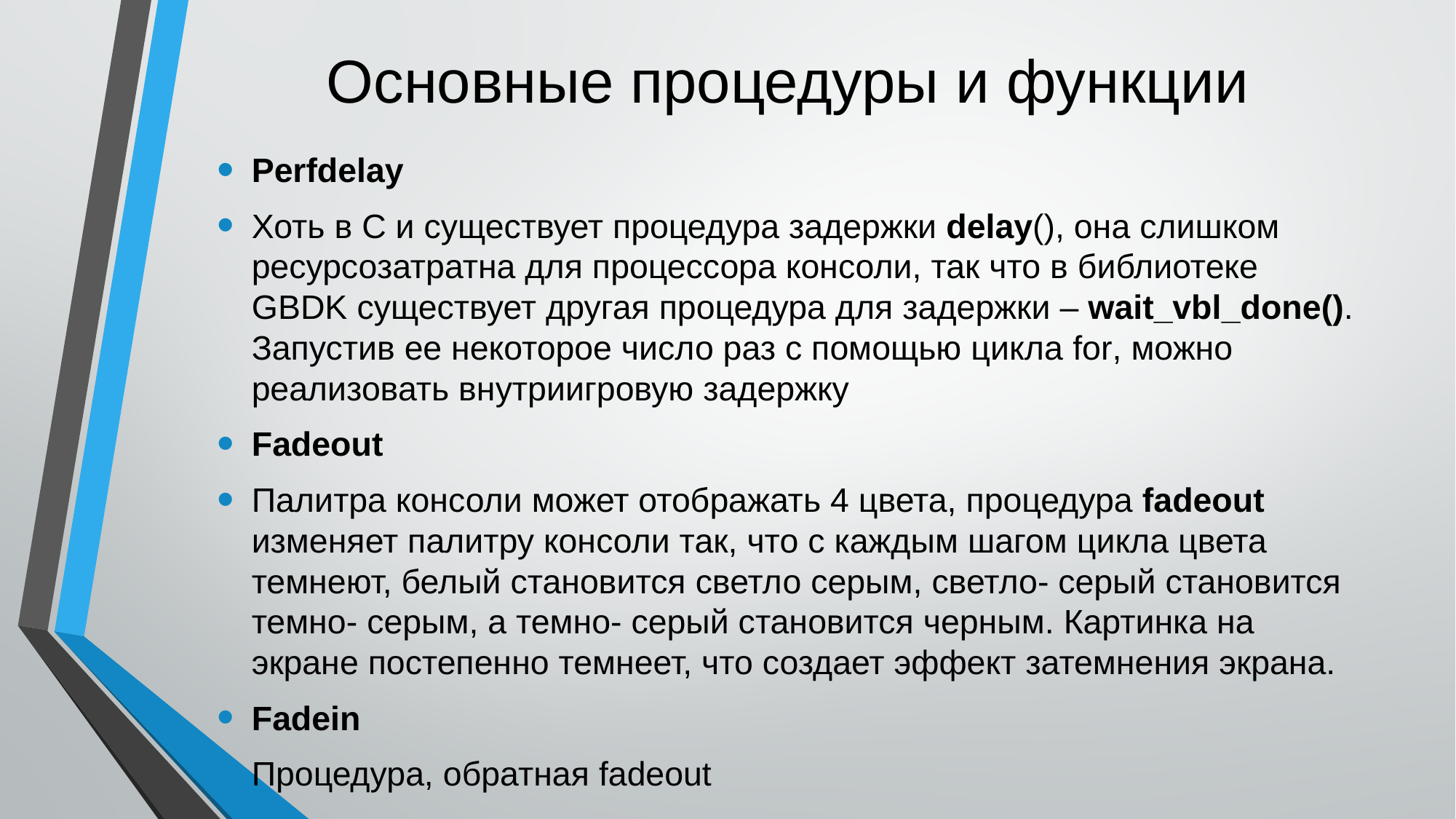

# Основные процедуры и функции
Perfdelay
Хоть в С и существует процедура задержки delay(), она слишком ресурсозатратна для процессора консоли, так что в библиотеке GBDK существует другая процедура для задержки – wait_vbl_done(). Запустив ее некоторое число раз с помощью цикла for, можно реализовать внутриигровую задержку
Fadeout
Палитра консоли может отображать 4 цвета, процедура fadeout изменяет палитру консоли так, что с каждым шагом цикла цвета темнеют, белый становится светло серым, светло- серый становится темно- серым, а темно- серый становится черным. Картинка на экране постепенно темнеет, что создает эффект затемнения экрана.
Fadein
Процедура, обратная fadeout